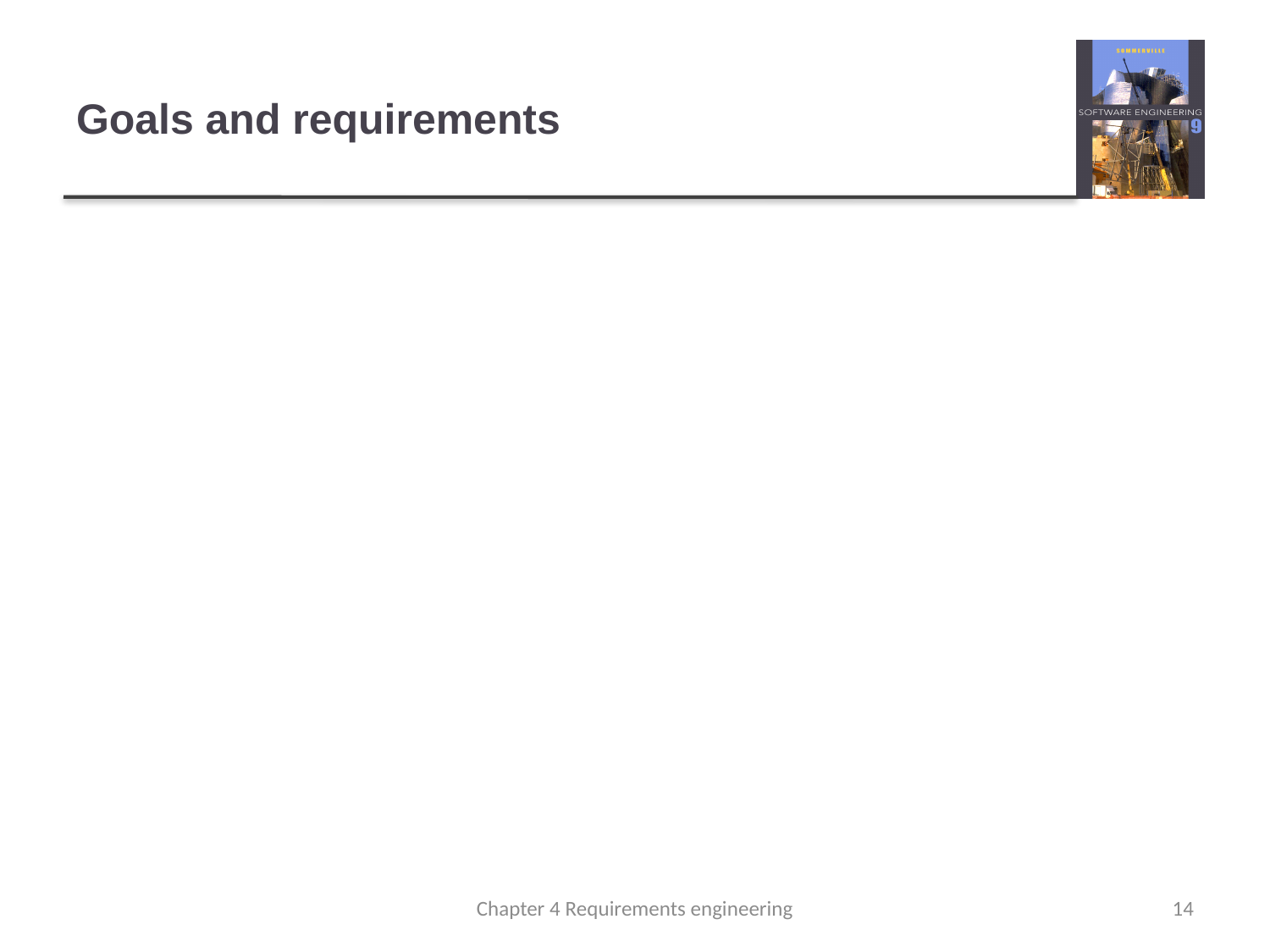

# Goals and requirements
Non-functional requirements may be very difficult to state precisely
imprecise requirements may be difficult to verify.
Goal
A general intention of the user such as ease of use.
Verifiable non-functional requirement
A statement using some measure that can be objectively tested.
Goals are not helpful to developers as they leave scope for interpretation.
Chapter 4 Requirements engineering
14